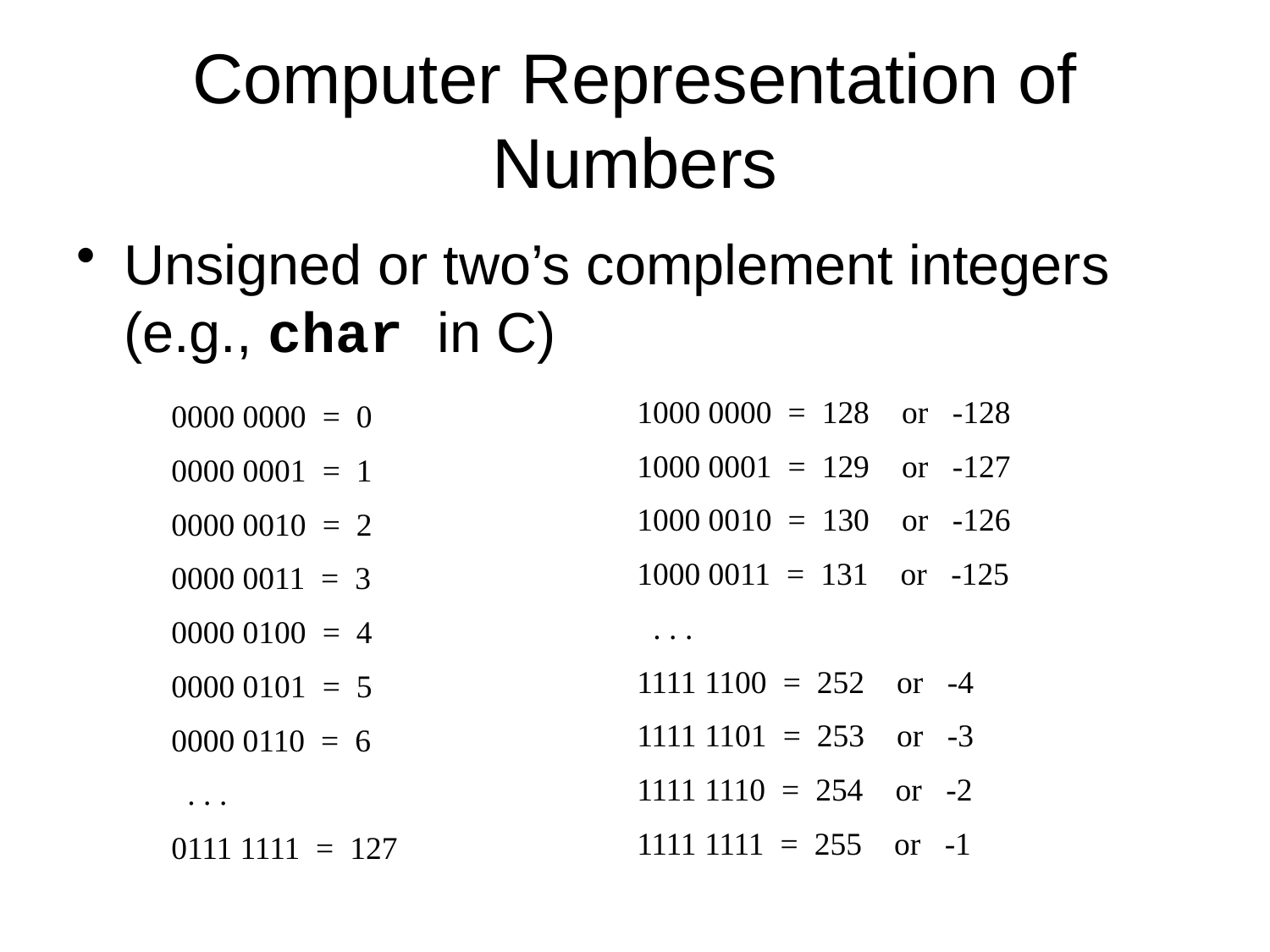

# Computer Representation of Numbers
Unsigned or two’s complement integers (e.g., char in C)

1000 0000  =  128    or   -128
1000 0001  =  129    or   -127
1000 0010  =  130    or   -126
1000 0011  =  131    or   -125
  . . .
1111 1100  =  252    or   -4
1111 1101  =  253    or   -3
1111 1110  =  254    or   -2
1111 1111  =  255    or   -1

0000 0000  =  0
0000 0001  =  1
0000 0010  =  2
0000 0011  =  3
0000 0100  =  4
0000 0101  =  5
0000 0110  =  6
  . . .
0111 1111  =  127